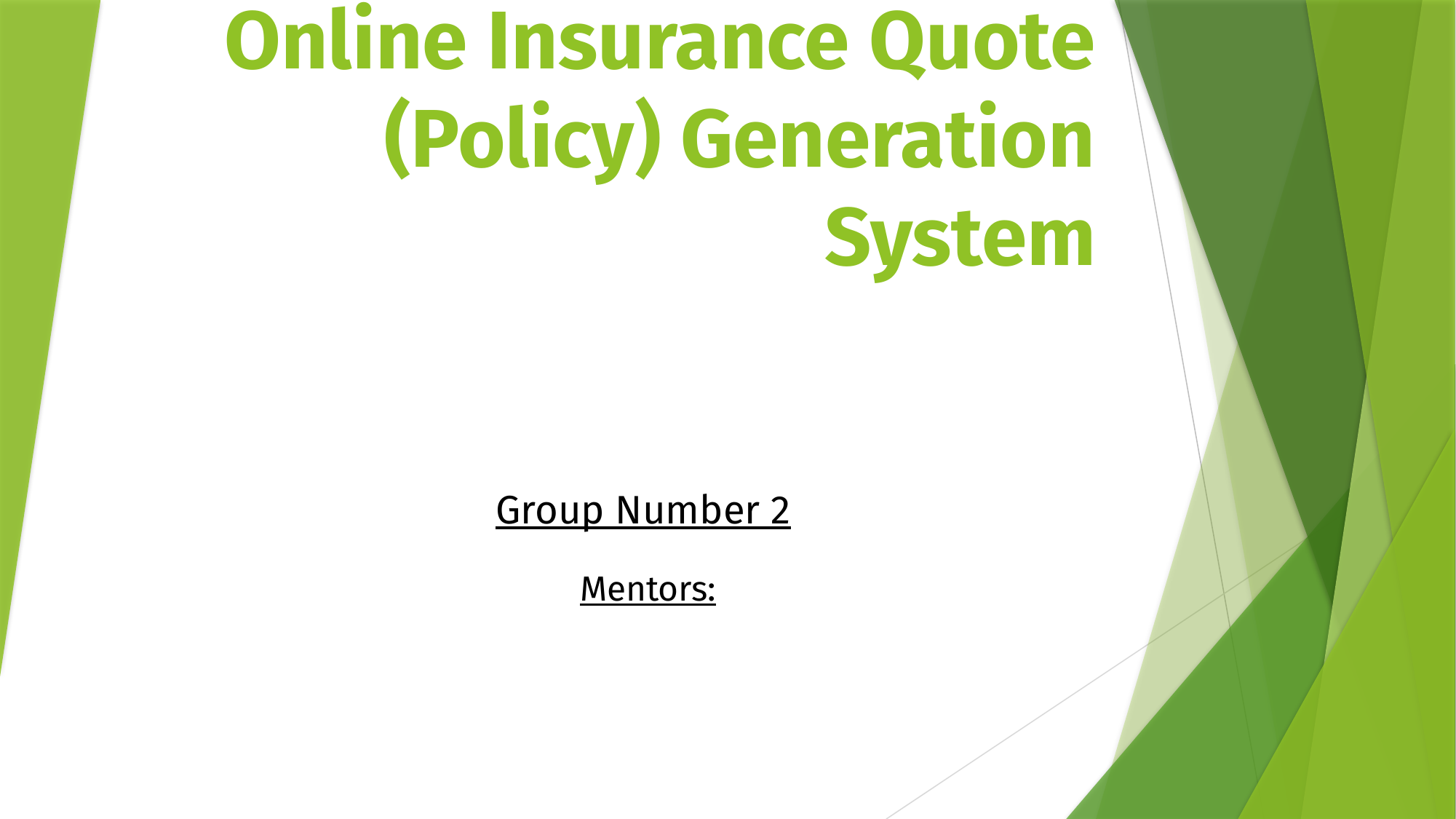

# Online Insurance Quote (Policy) Generation System
Group Number 2

 Mentors: